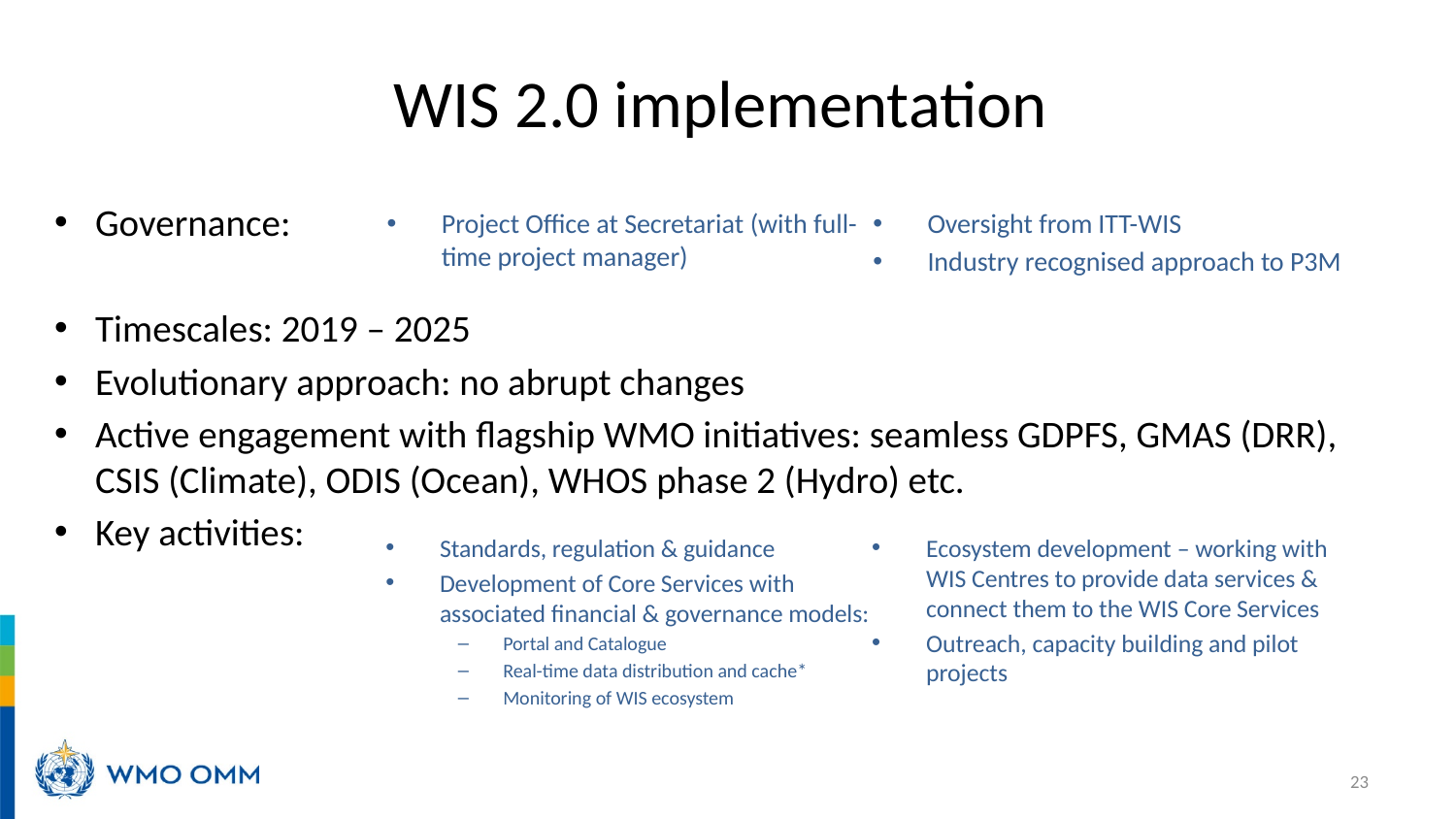

# WIS 2.0 implementation
Governance:

Timescales: 2019 – 2025
Evolutionary approach: no abrupt changes
Active engagement with flagship WMO initiatives: seamless GDPFS, GMAS (DRR), CSIS (Climate), ODIS (Ocean), WHOS phase 2 (Hydro) etc.
Key activities:

Project Office at Secretariat (with full-time project manager)
Oversight from ITT-WIS
Industry recognised approach to P3M
Standards, regulation & guidance
Development of Core Services with associated financial & governance models:
Portal and Catalogue
Real-time data distribution and cache*
Monitoring of WIS ecosystem
Ecosystem development – working with WIS Centres to provide data services & connect them to the WIS Core Services
Outreach, capacity building and pilot projects
23